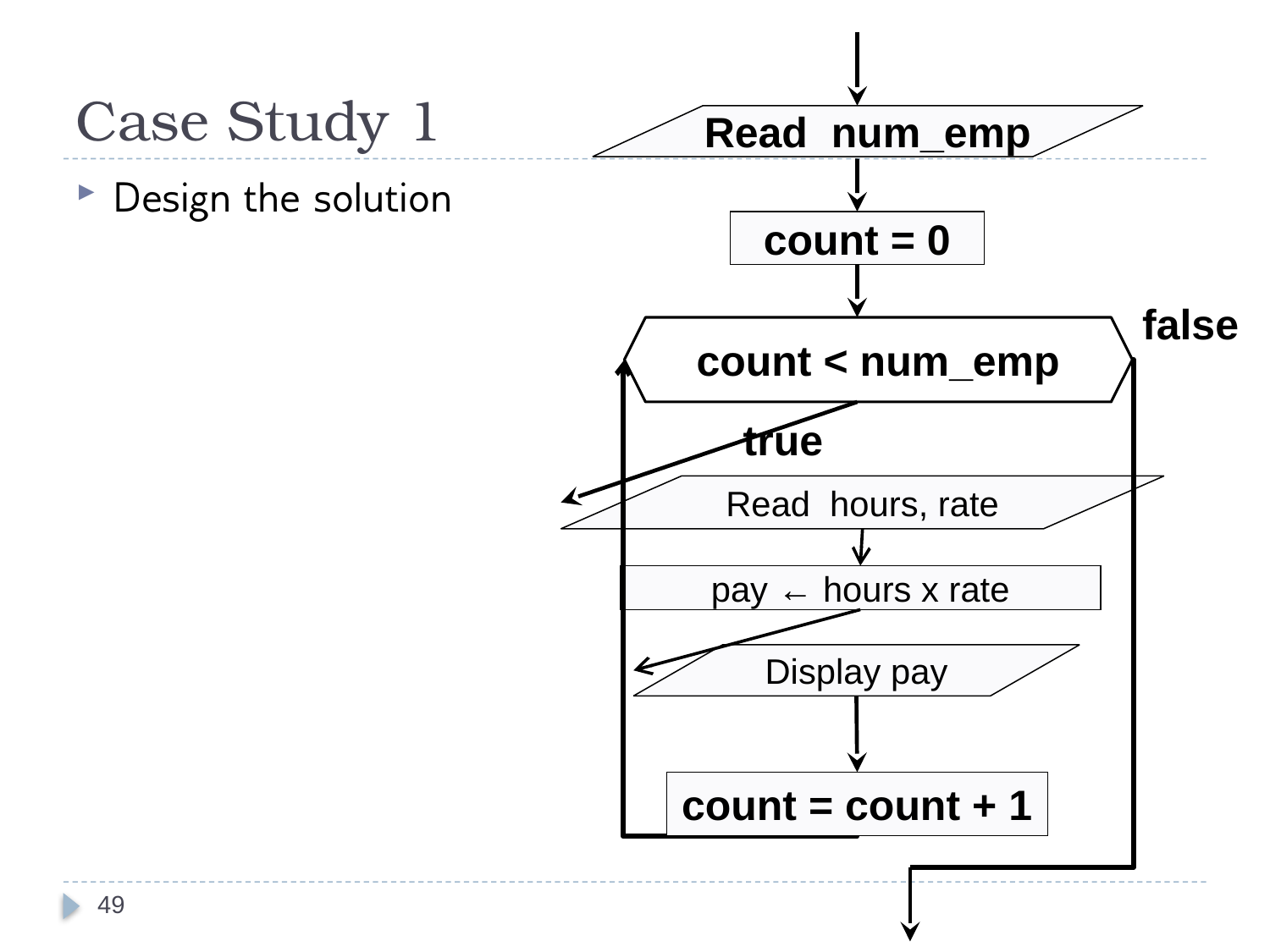

# Case Study 1
Read  num_emp
Design the solution

count = 0
false
count < num_emp
true
Read  hours, rate
pay ← hours x rate
Display pay
count = count + 1
49